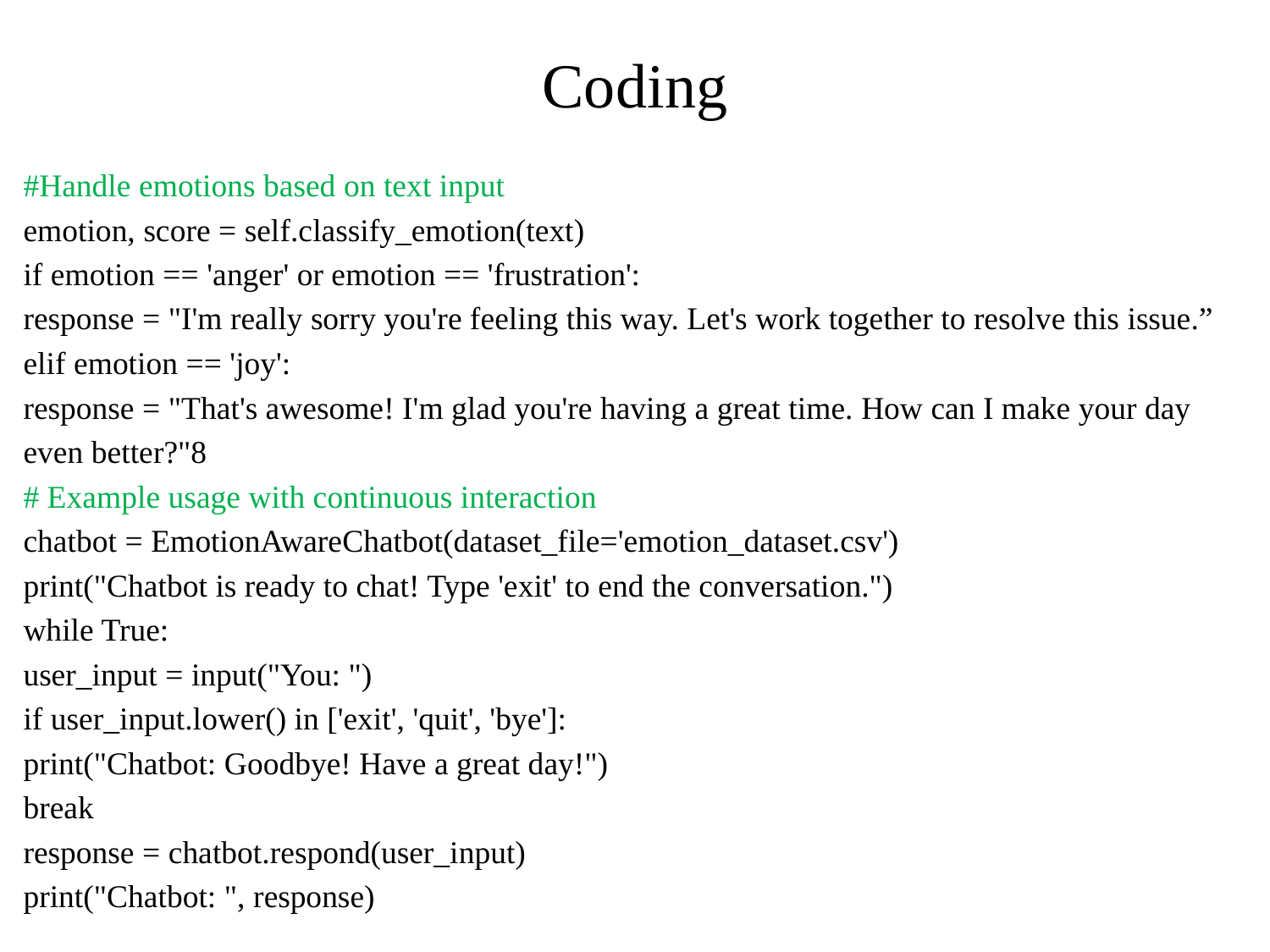

# Coding
#Handle emotions based on text input
emotion, score = self.classify_emotion(text)
if emotion == 'anger' or emotion == 'frustration':
response = "I'm really sorry you're feeling this way. Let's work together to resolve this issue.”
elif emotion == 'joy':
response = "That's awesome! I'm glad you're having a great time. How can I make your day
even better?"8
# Example usage with continuous interaction
chatbot = EmotionAwareChatbot(dataset_file='emotion_dataset.csv')
print("Chatbot is ready to chat! Type 'exit' to end the conversation.")
while True:
user_input = input("You: ")
if user_input.lower() in ['exit', 'quit', 'bye']:
print("Chatbot: Goodbye! Have a great day!")
break
response = chatbot.respond(user_input)
print("Chatbot: ", response)